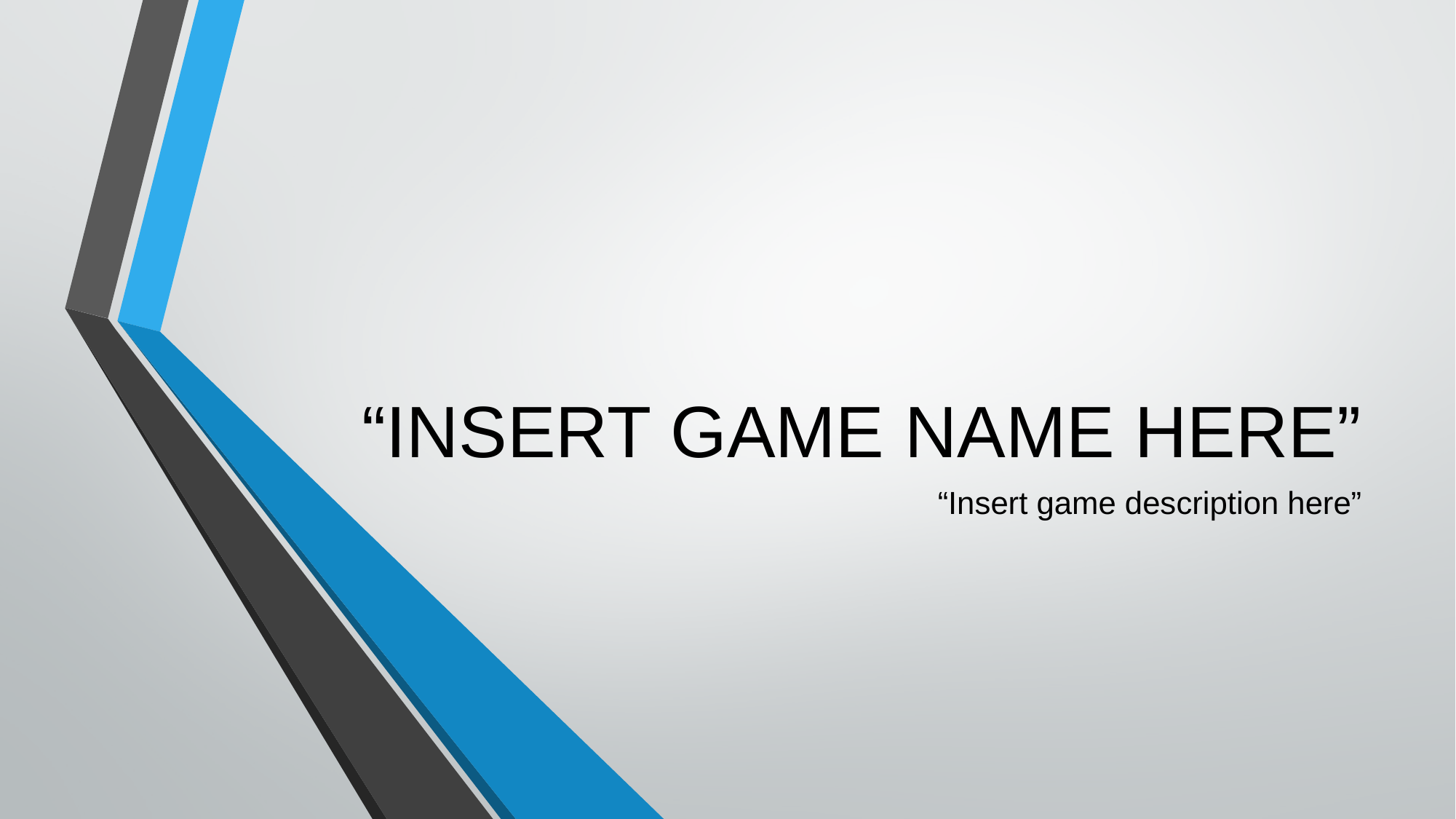

# “INSERT GAME NAME HERE”
“Insert game description here”